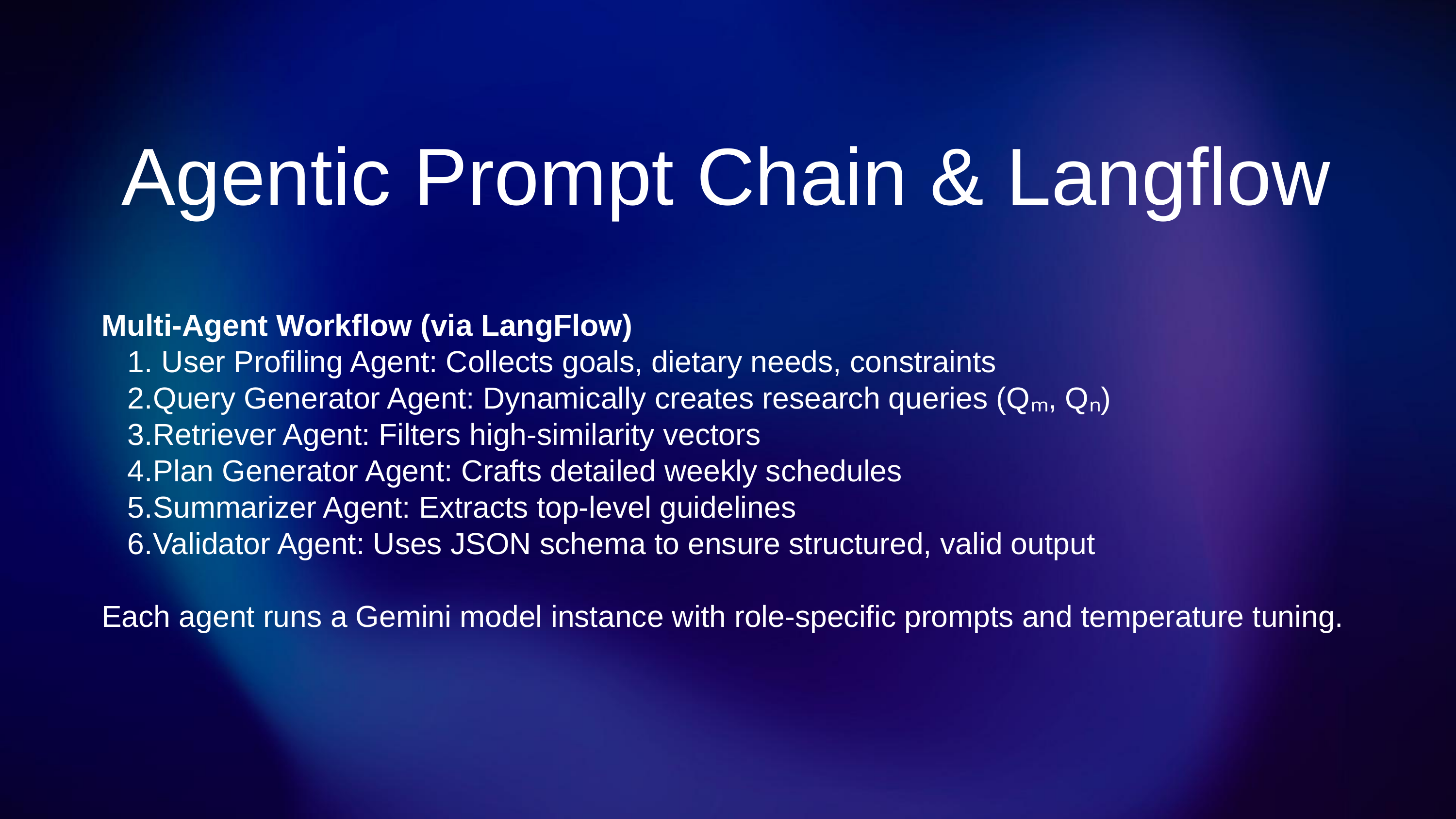

Agentic Prompt Chain & Langflow

Multi-Agent Workflow (via LangFlow)
 User Profiling Agent: Collects goals, dietary needs, constraints
Query Generator Agent: Dynamically creates research queries (Qₘ, Qₙ)
Retriever Agent: Filters high-similarity vectors
Plan Generator Agent: Crafts detailed weekly schedules
Summarizer Agent: Extracts top-level guidelines
Validator Agent: Uses JSON schema to ensure structured, valid output

Each agent runs a Gemini model instance with role-specific prompts and temperature tuning.